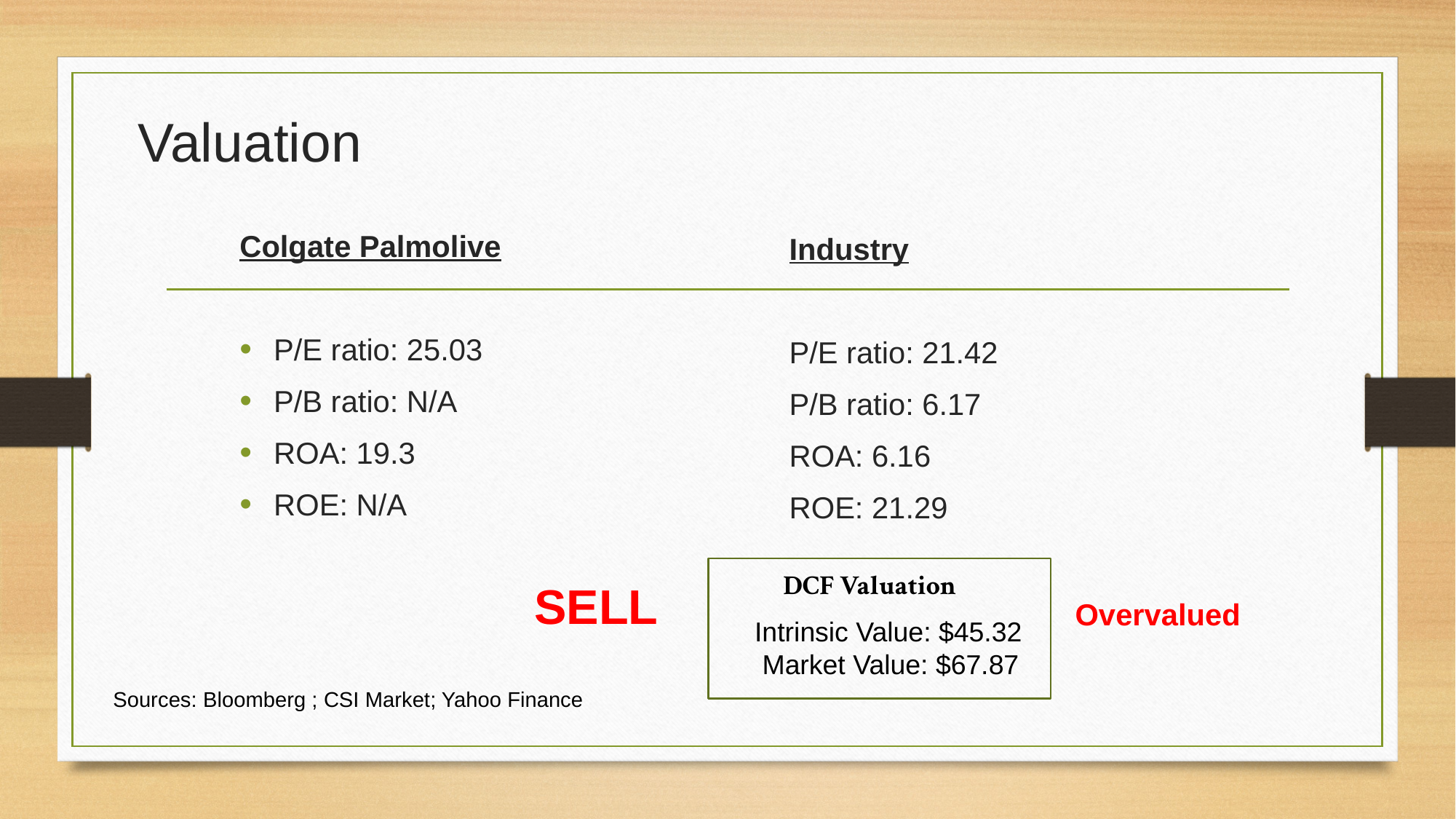

# Valuation
Colgate Palmolive

P/E ratio: 25.03
P/B ratio: N/A
ROA: 19.3
ROE: N/A
Industry

P/E ratio: 21.42
P/B ratio: 6.17
ROA: 6.16
ROE: 21.29

DCF Valuation
SELL
Overvalued
Intrinsic Value: $45.32
 Market Value: $67.87
Sources: Bloomberg ; CSI Market; Yahoo Finance